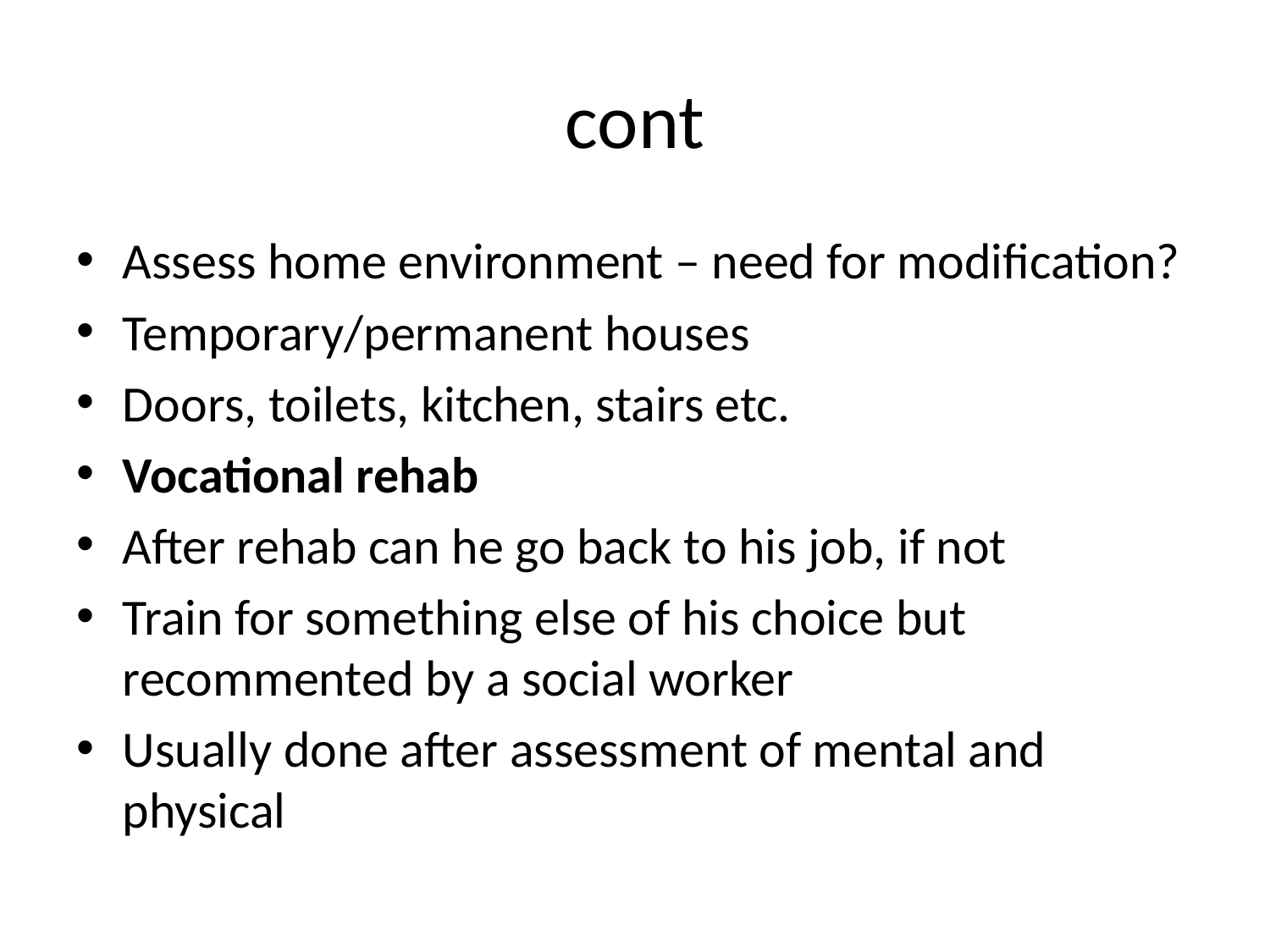

# cont
Assess home environment – need for modification?
Temporary/permanent houses
Doors, toilets, kitchen, stairs etc.
Vocational rehab
After rehab can he go back to his job, if not
Train for something else of his choice but recommented by a social worker
Usually done after assessment of mental and physical